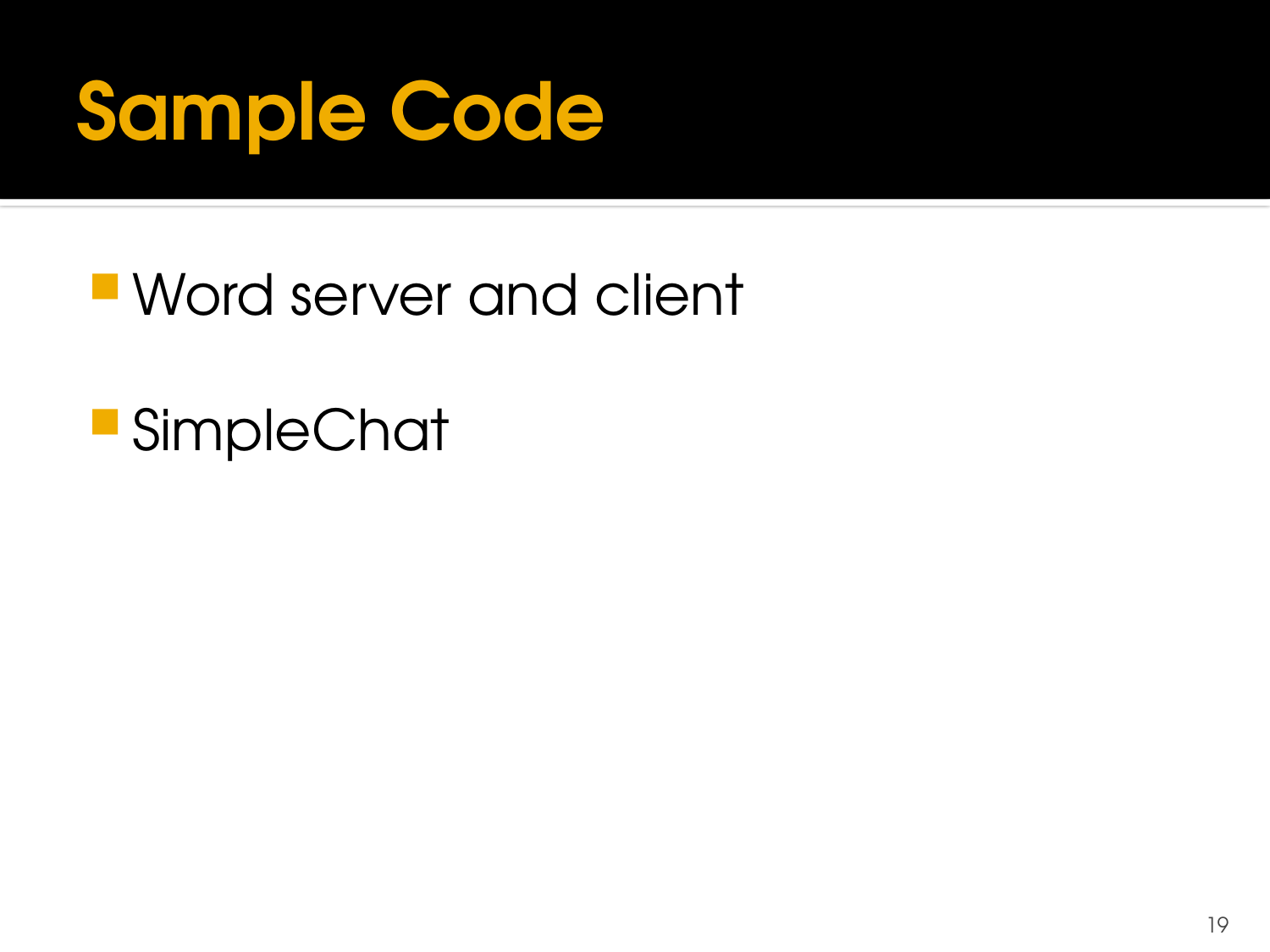

# Sample Code
Word server and client

SimpleChat
19